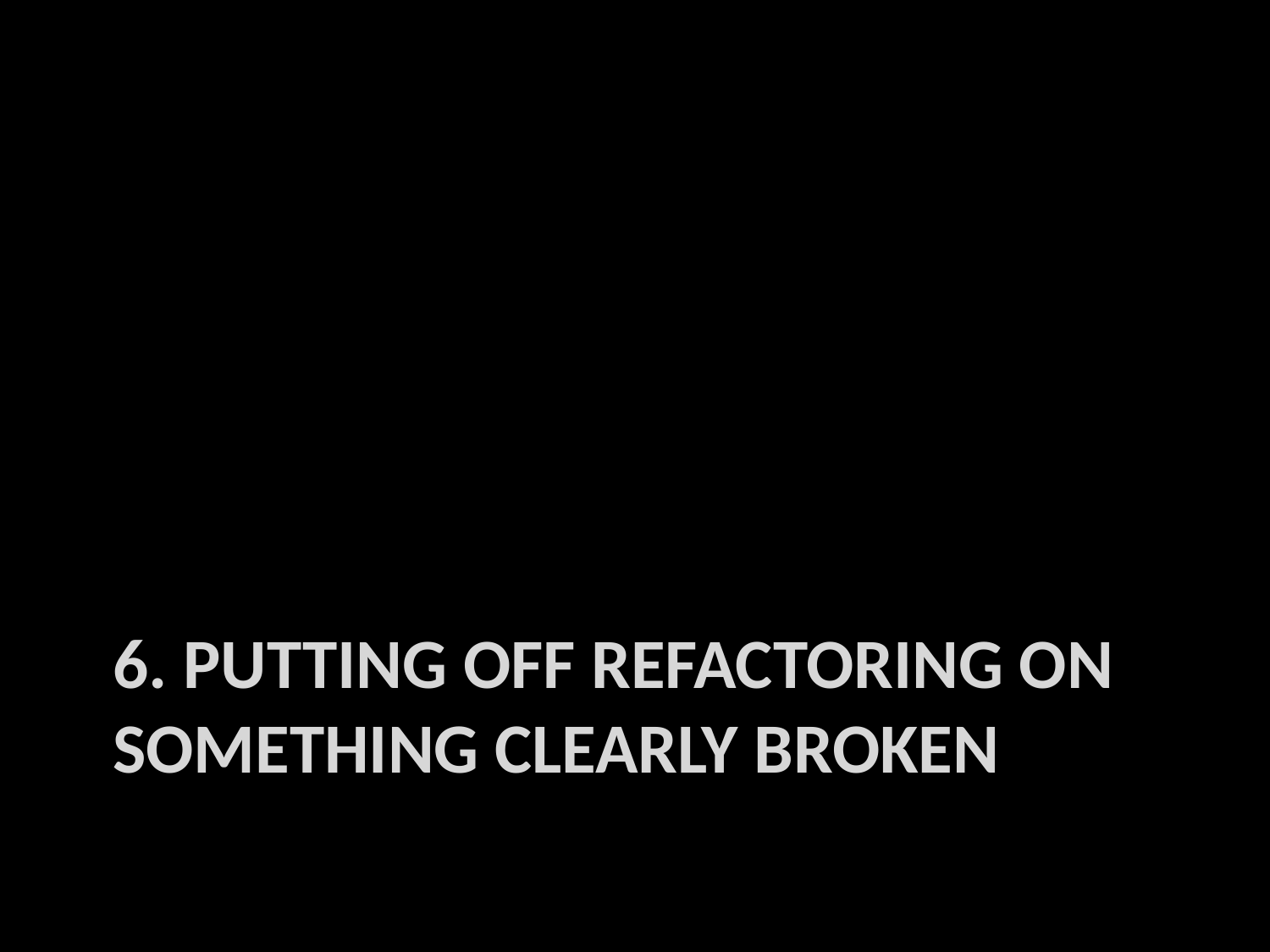

# 6. Putting off refactoring on something clearly broken